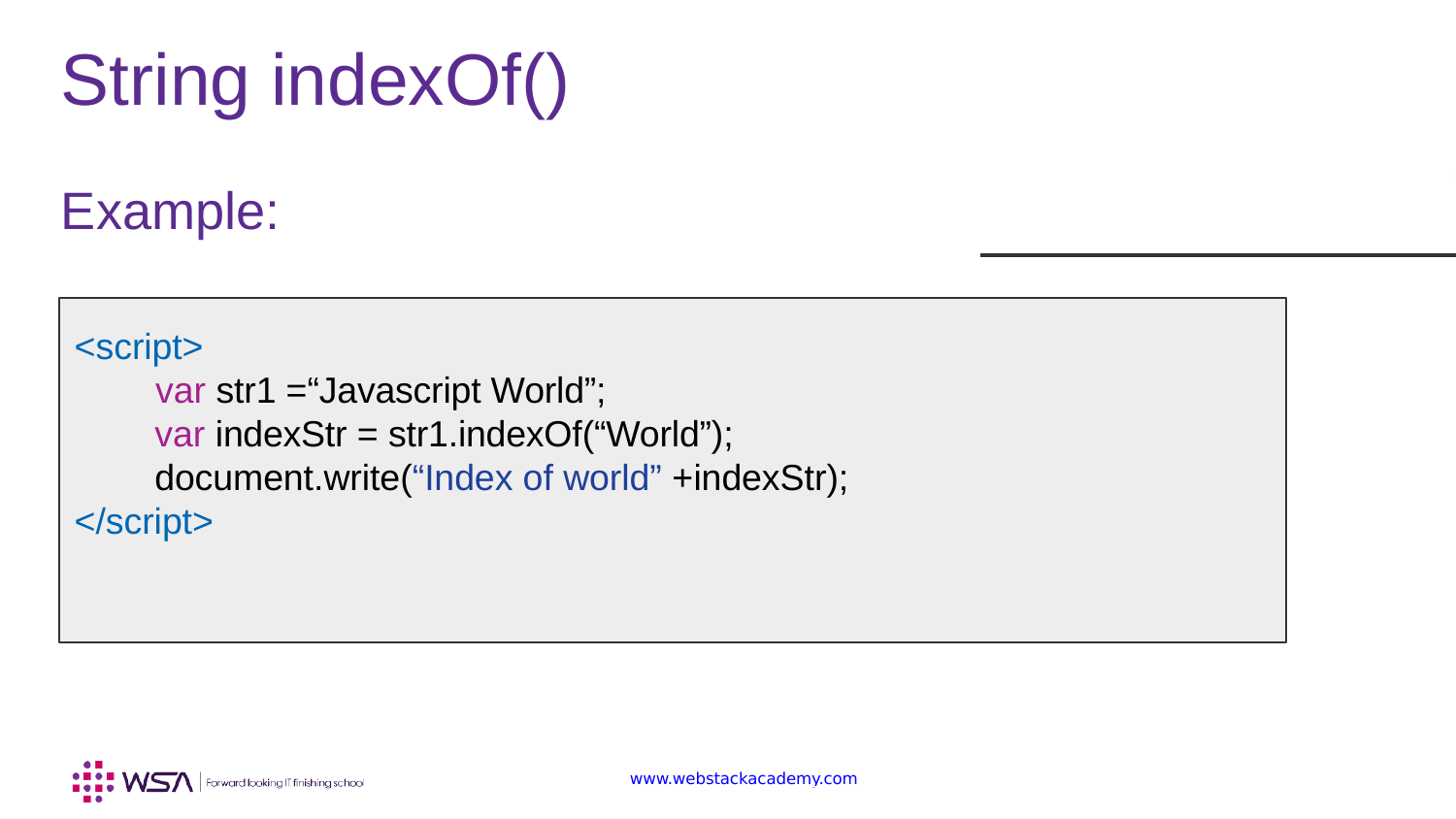

String indexOf()

Example:

<script>
        var str1 =“Javascript World”;
        var indexStr = str1.indexOf(“World”);
        document.write(“Index of world” +indexStr);
</script>
www.webstackacademy.com